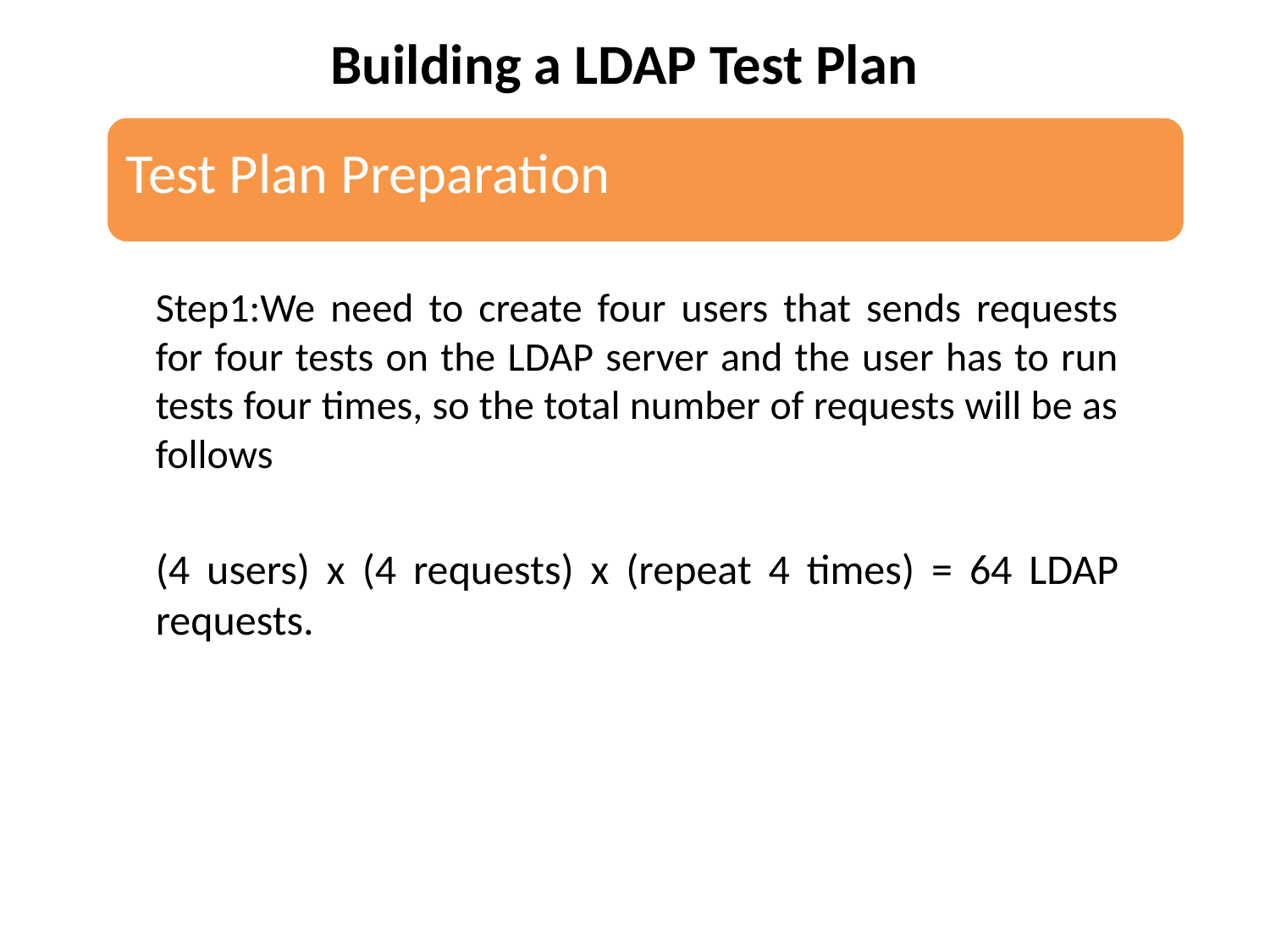

Building a LDAP Test Plan

Test Plan Preparation
Step1:We need to create four users that sends requests for four tests on the LDAP server and the user has to run tests four times, so the total number of requests will be as follows

(4 users) x (4 requests) x (repeat 4 times) = 64 LDAP requests.